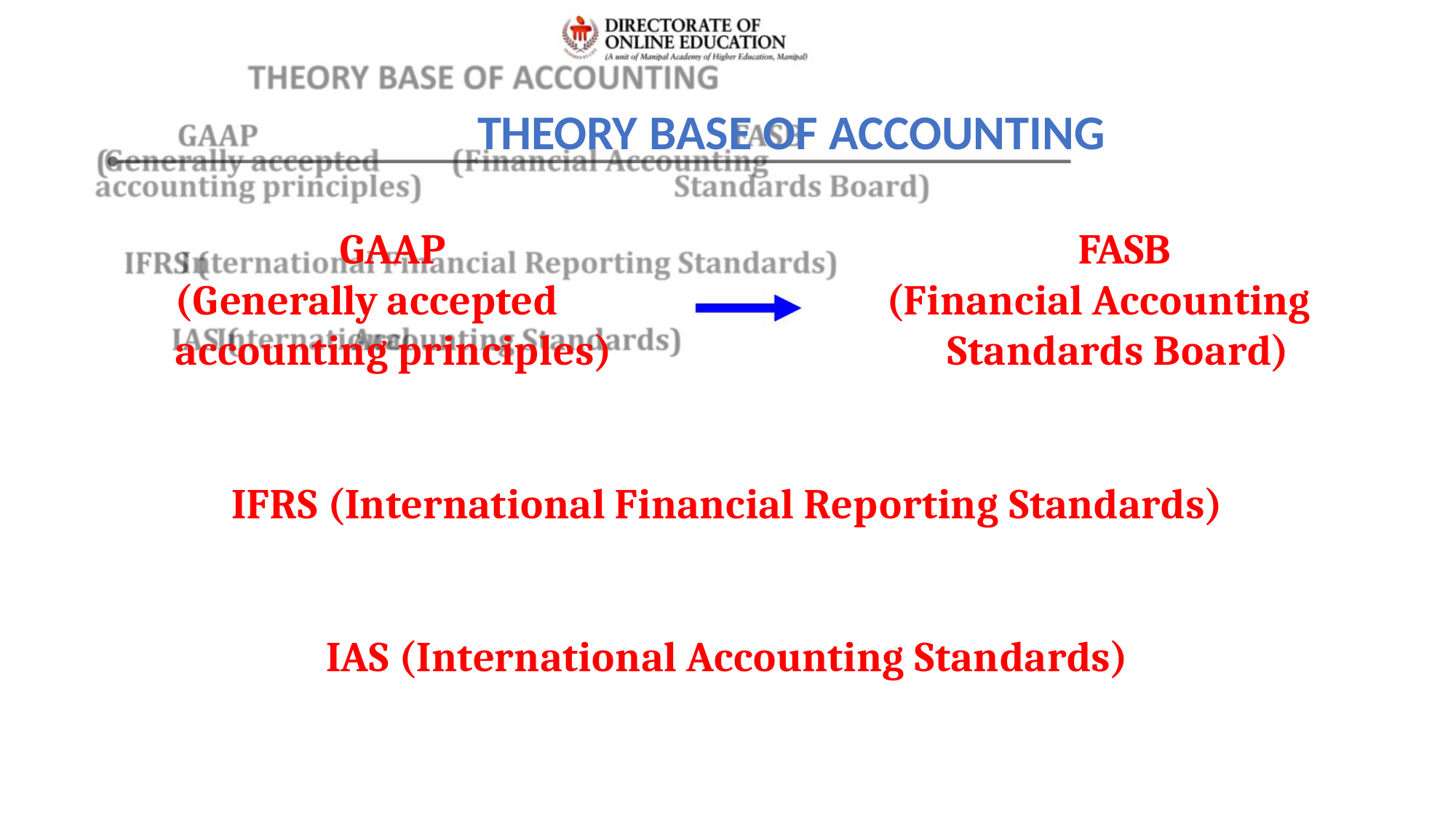

THEORY BASE OF ACCOUNTING
GAAP
FASB
(Generally accepted
accounting principles)
(Financial Accounting
Standards Board)
IFRS (International Financial Reporting Standards)
IAS (International Accounting Standards)